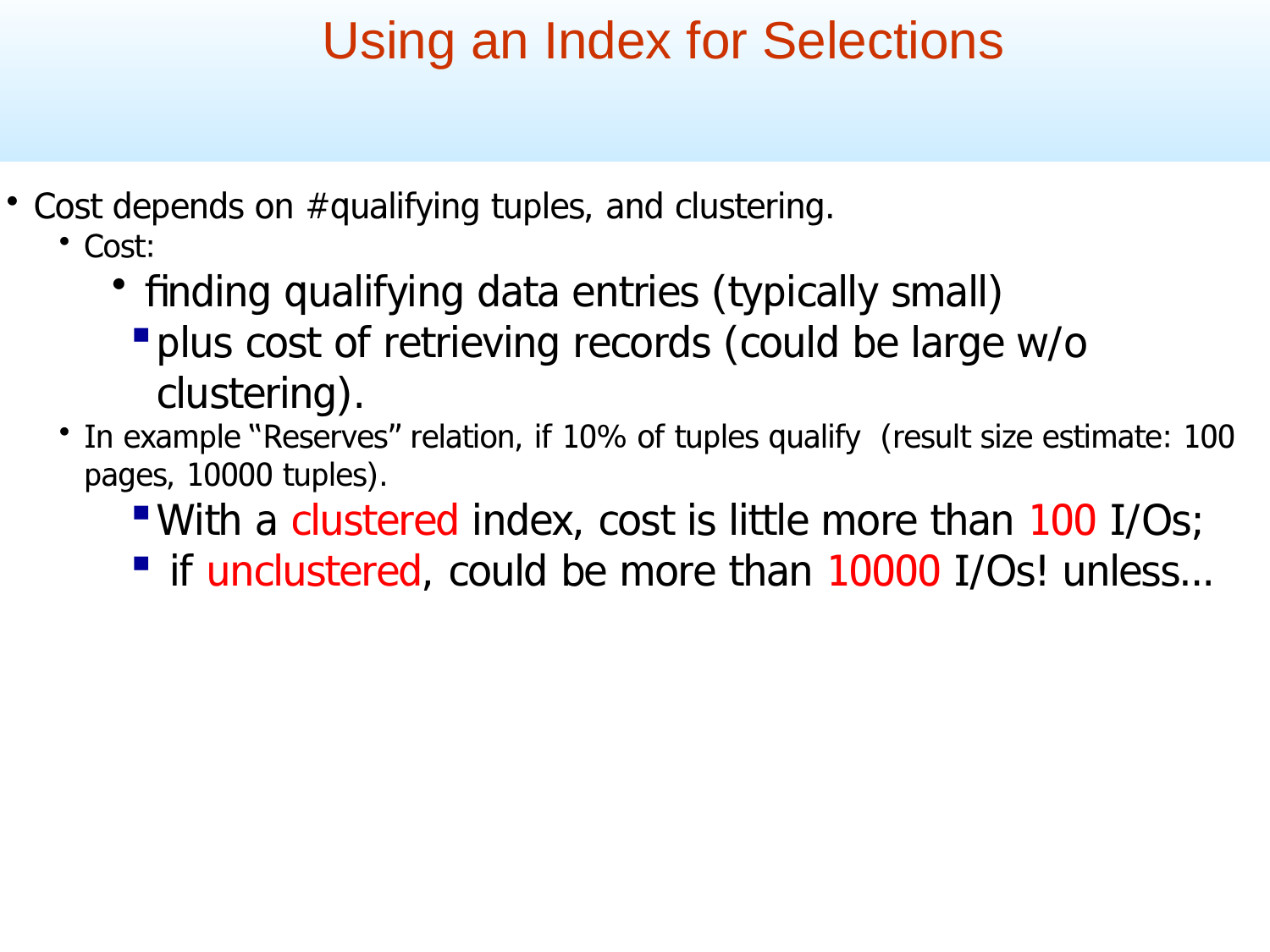

Using an Index for Selections
Cost depends on #qualifying tuples, and clustering.
Cost:
finding qualifying data entries (typically small)
plus cost of retrieving records (could be large w/o clustering).
In example “Reserves” relation, if 10% of tuples qualify  (result size estimate: 100 pages, 10000 tuples).
With a clustered index, cost is little more than 100 I/Os;
 if unclustered, could be more than 10000 I/Os! unless…
8